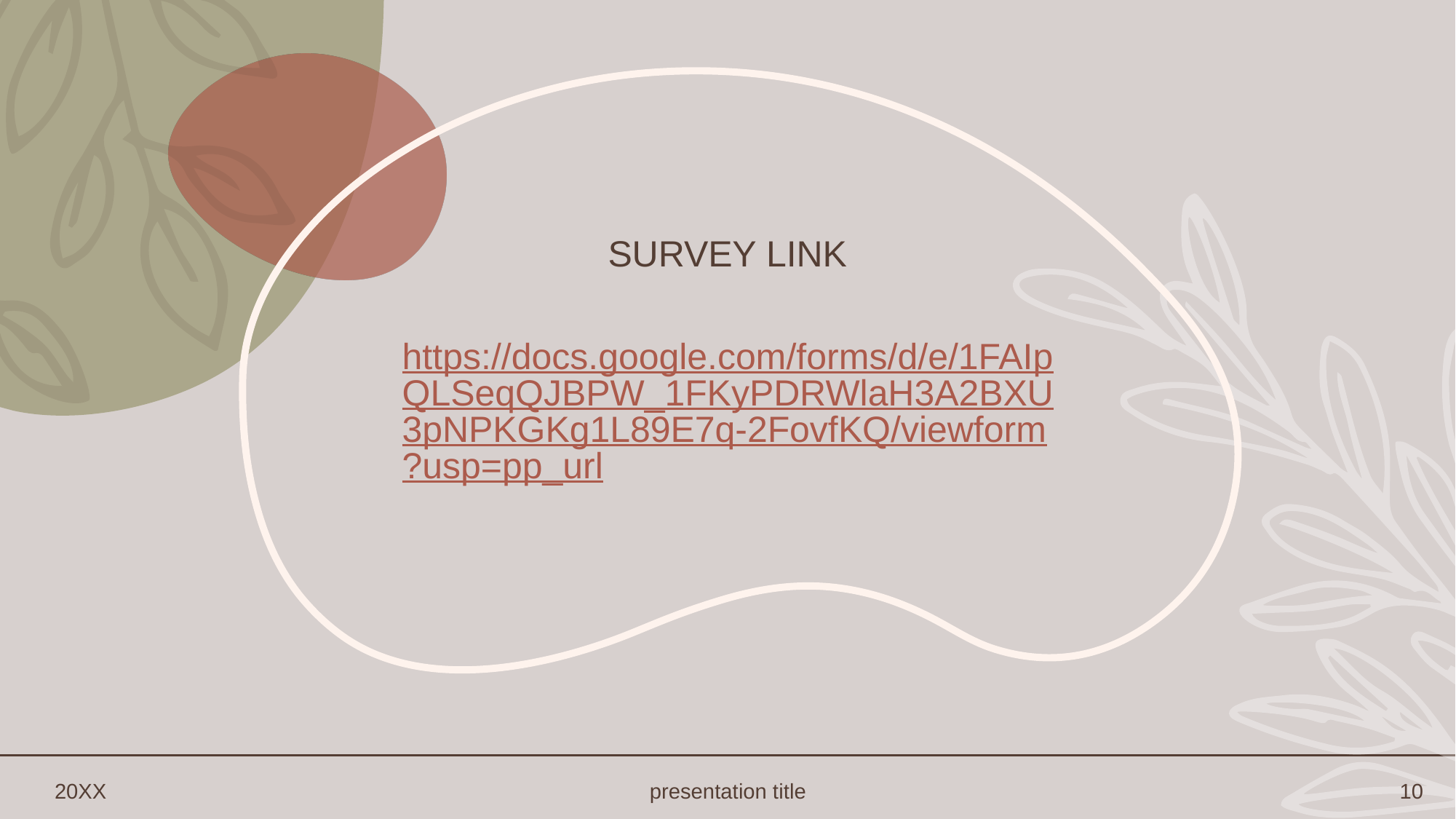

# Survey Link
https://docs.google.com/forms/d/e/1FAIpQLSeqQJBPW_1FKyPDRWlaH3A2BXU3pNPKGKg1L89E7q-2FovfKQ/viewform?usp=pp_url
20XX
presentation title
10